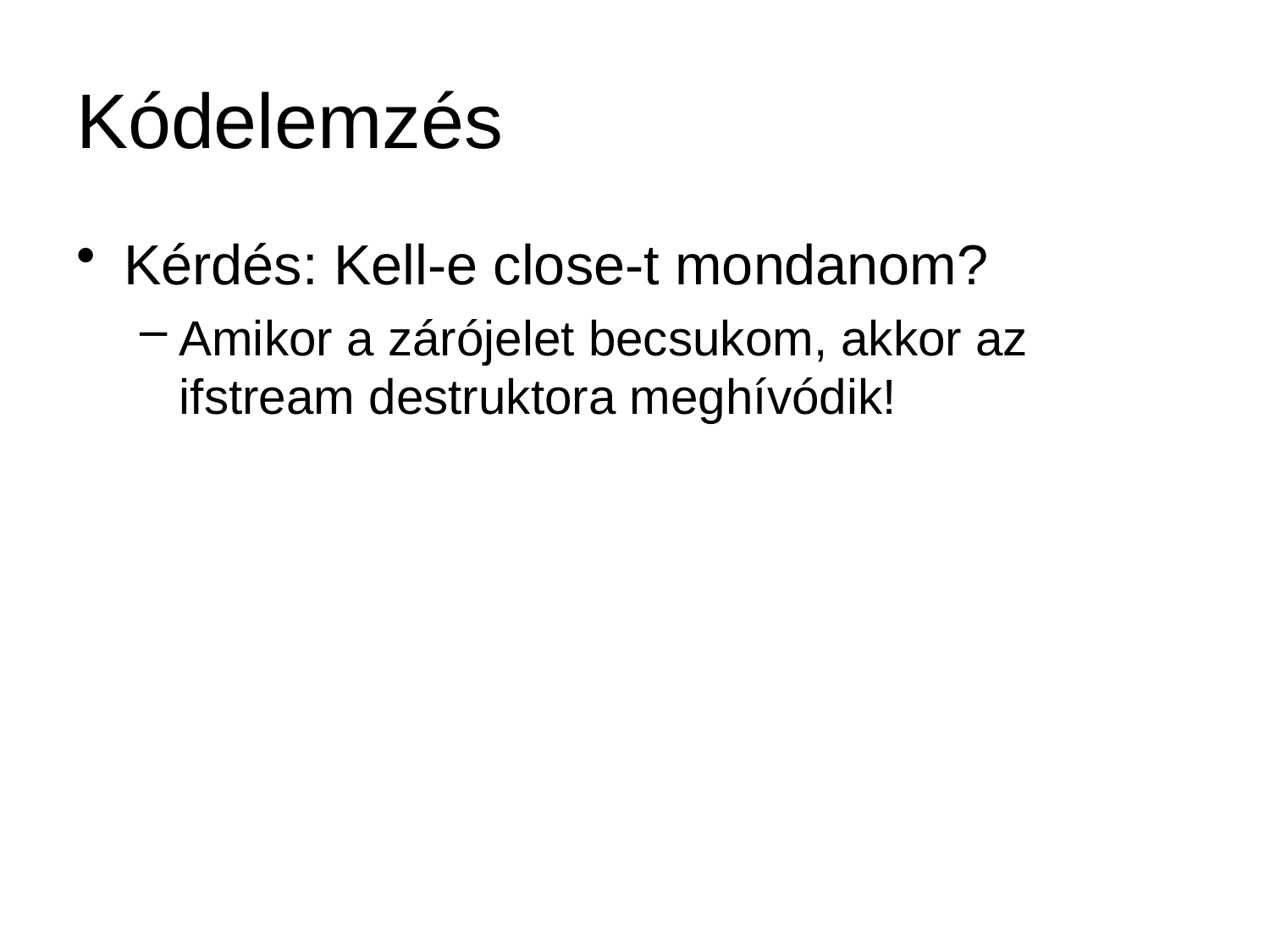

# Kódelemzés
Kérdés: Kell-e close-t mondanom?
Amikor a zárójelet becsukom, akkor az ifstream destruktora meghívódik!